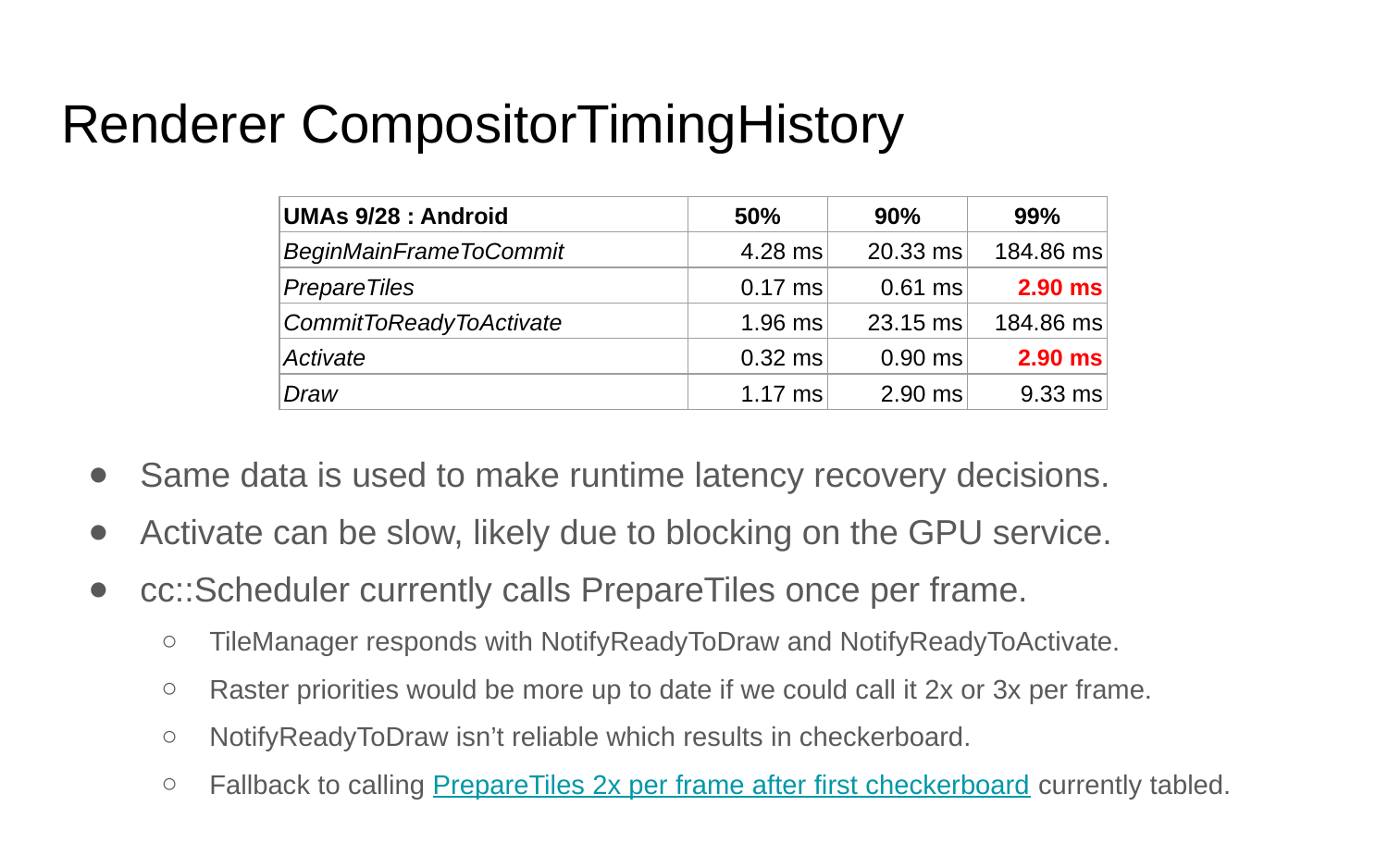

# Renderer CompositorTimingHistory
| UMAs 9/28 : Android | 50% | 90% | 99% |
| --- | --- | --- | --- |
| BeginMainFrameToCommit | 4.28 ms | 20.33 ms | 184.86 ms |
| PrepareTiles | 0.17 ms | 0.61 ms | 2.90 ms |
| CommitToReadyToActivate | 1.96 ms | 23.15 ms | 184.86 ms |
| Activate | 0.32 ms | 0.90 ms | 2.90 ms |
| Draw | 1.17 ms | 2.90 ms | 9.33 ms |
Same data is used to make runtime latency recovery decisions.
Activate can be slow, likely due to blocking on the GPU service.
cc::Scheduler currently calls PrepareTiles once per frame.
TileManager responds with NotifyReadyToDraw and NotifyReadyToActivate.
Raster priorities would be more up to date if we could call it 2x or 3x per frame.
NotifyReadyToDraw isn’t reliable which results in checkerboard.
Fallback to calling PrepareTiles 2x per frame after first checkerboard currently tabled.